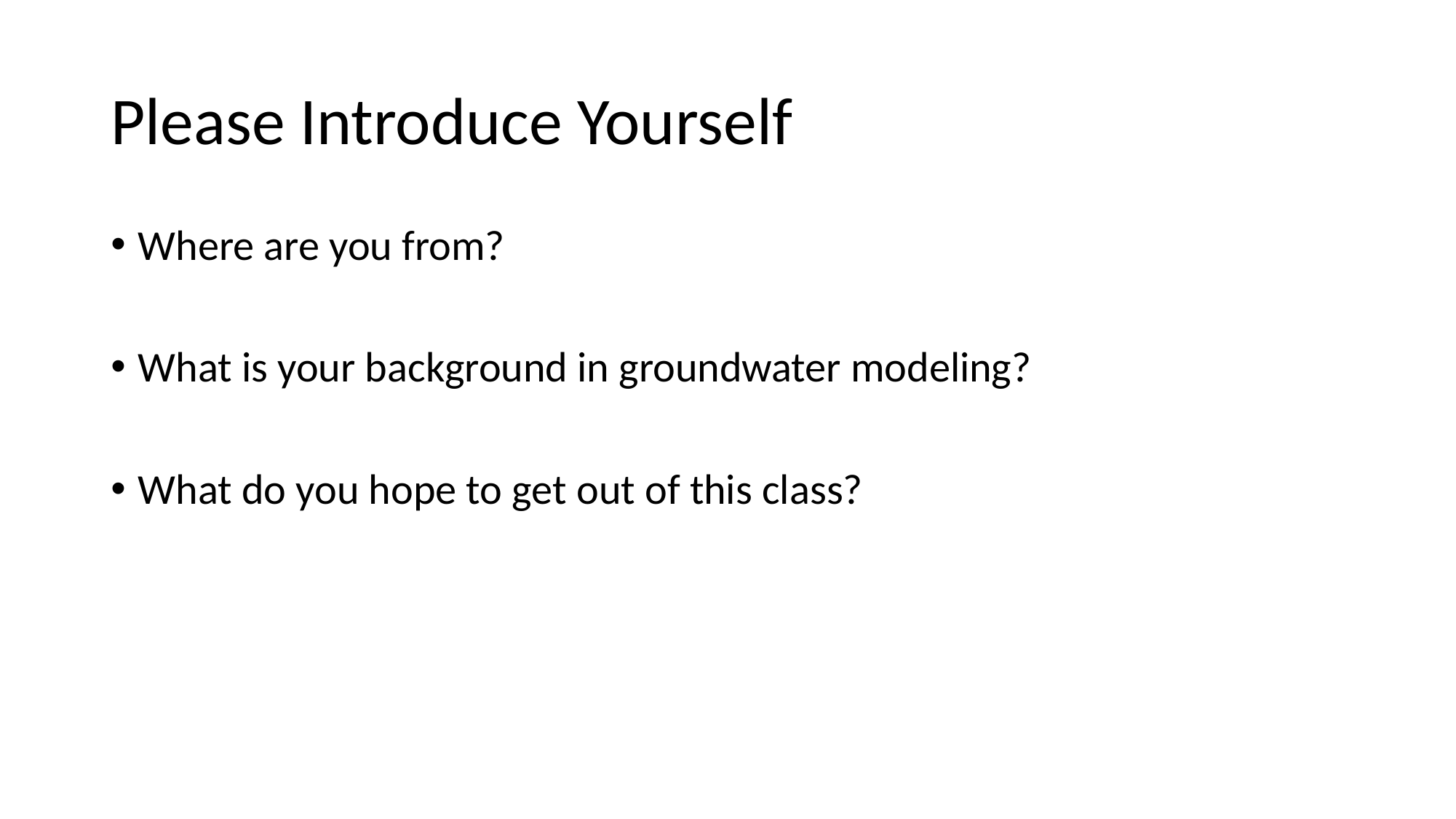

# Please Introduce Yourself
Where are you from?

What is your background in groundwater modeling?

What do you hope to get out of this class?